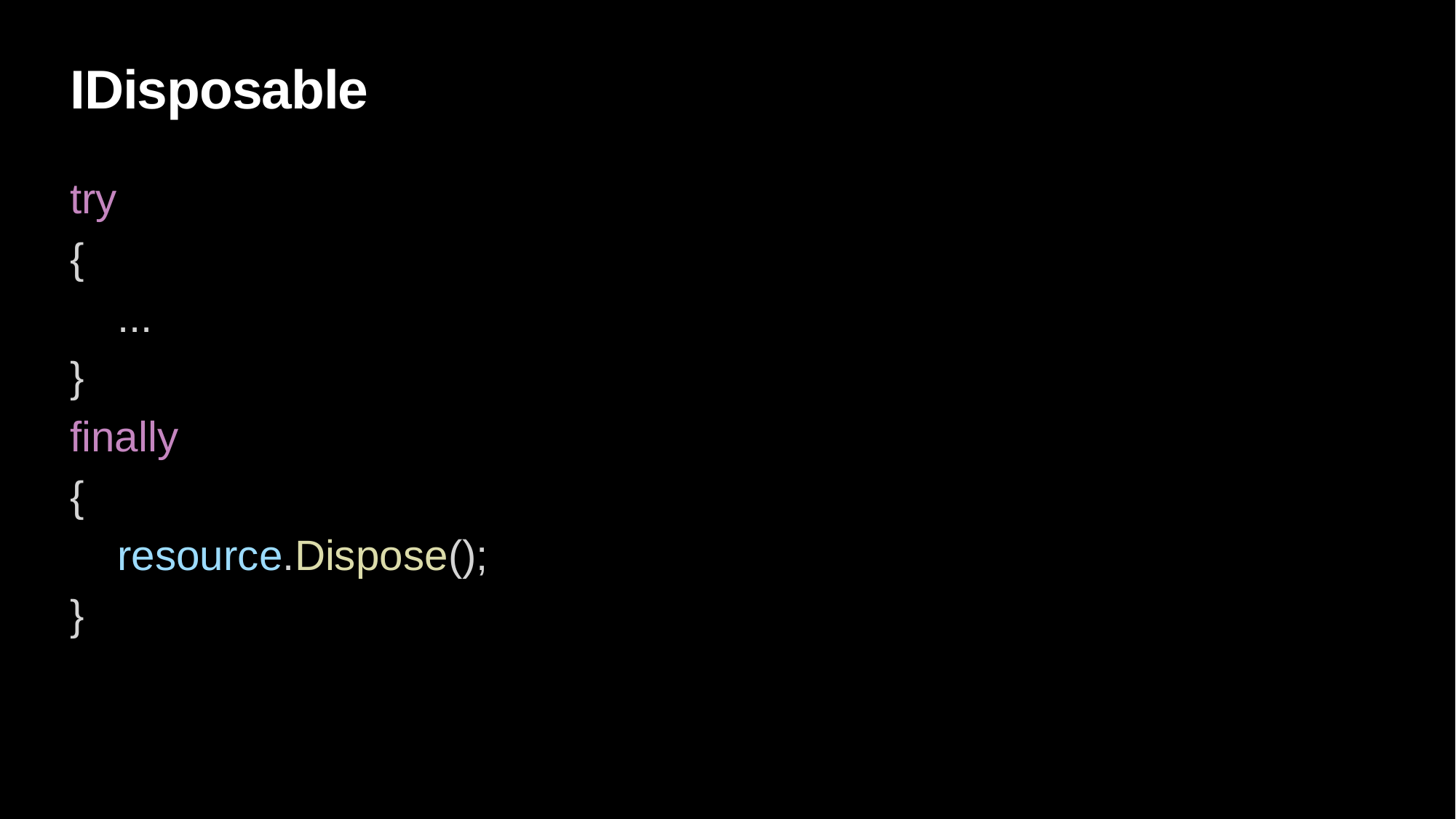

# IDisposable
try
{
    ...
}
finally
{
    resource.Dispose();
}